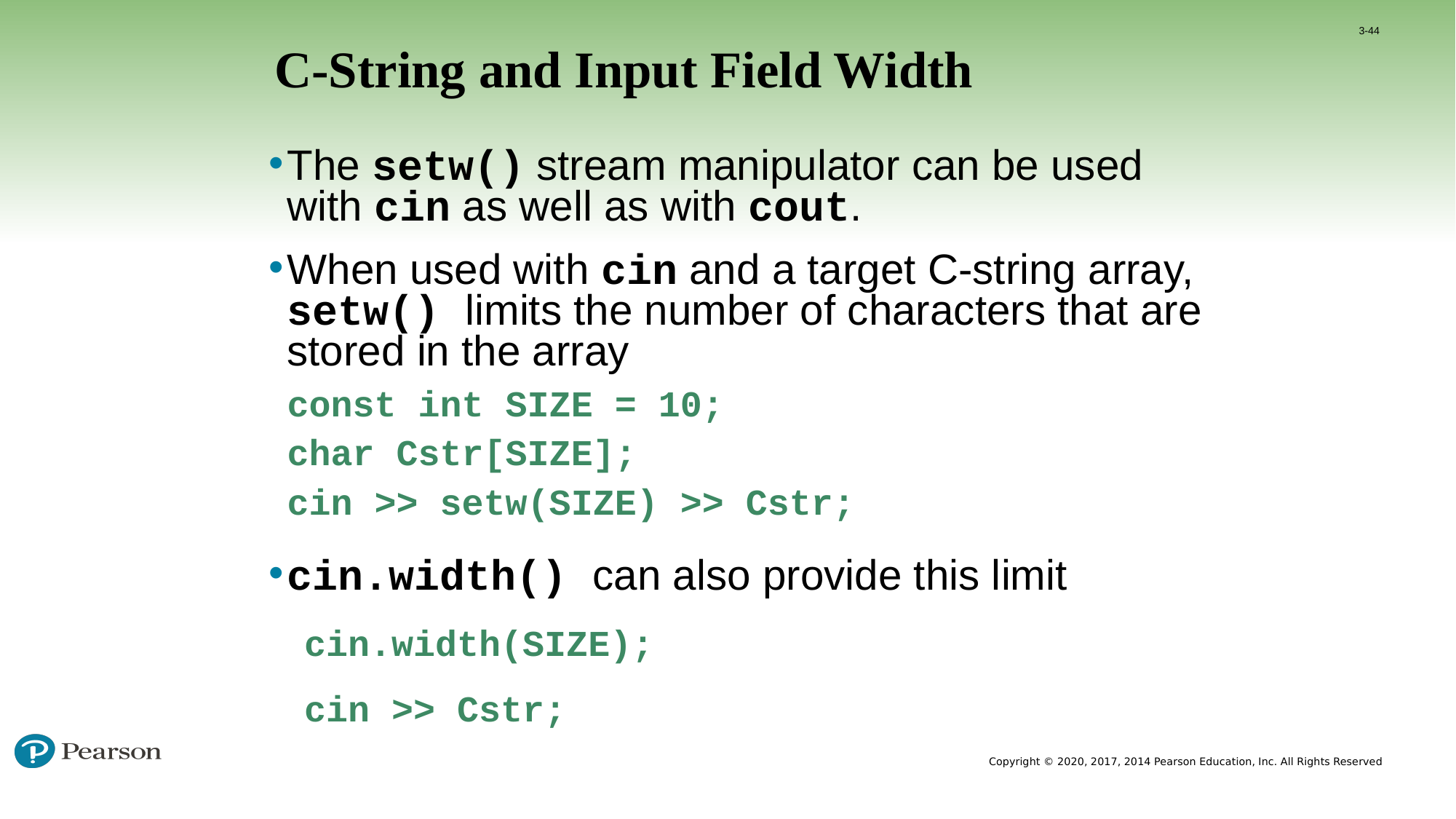

3-44
# C-String and Input Field Width
The setw() stream manipulator can be used with cin as well as with cout.
When used with cin and a target C-string array, setw() limits the number of characters that are stored in the array
	const int SIZE = 10;
	char Cstr[SIZE];
	cin >> setw(SIZE) >> Cstr;
cin.width() can also provide this limit
cin.width(SIZE);
cin >> Cstr;